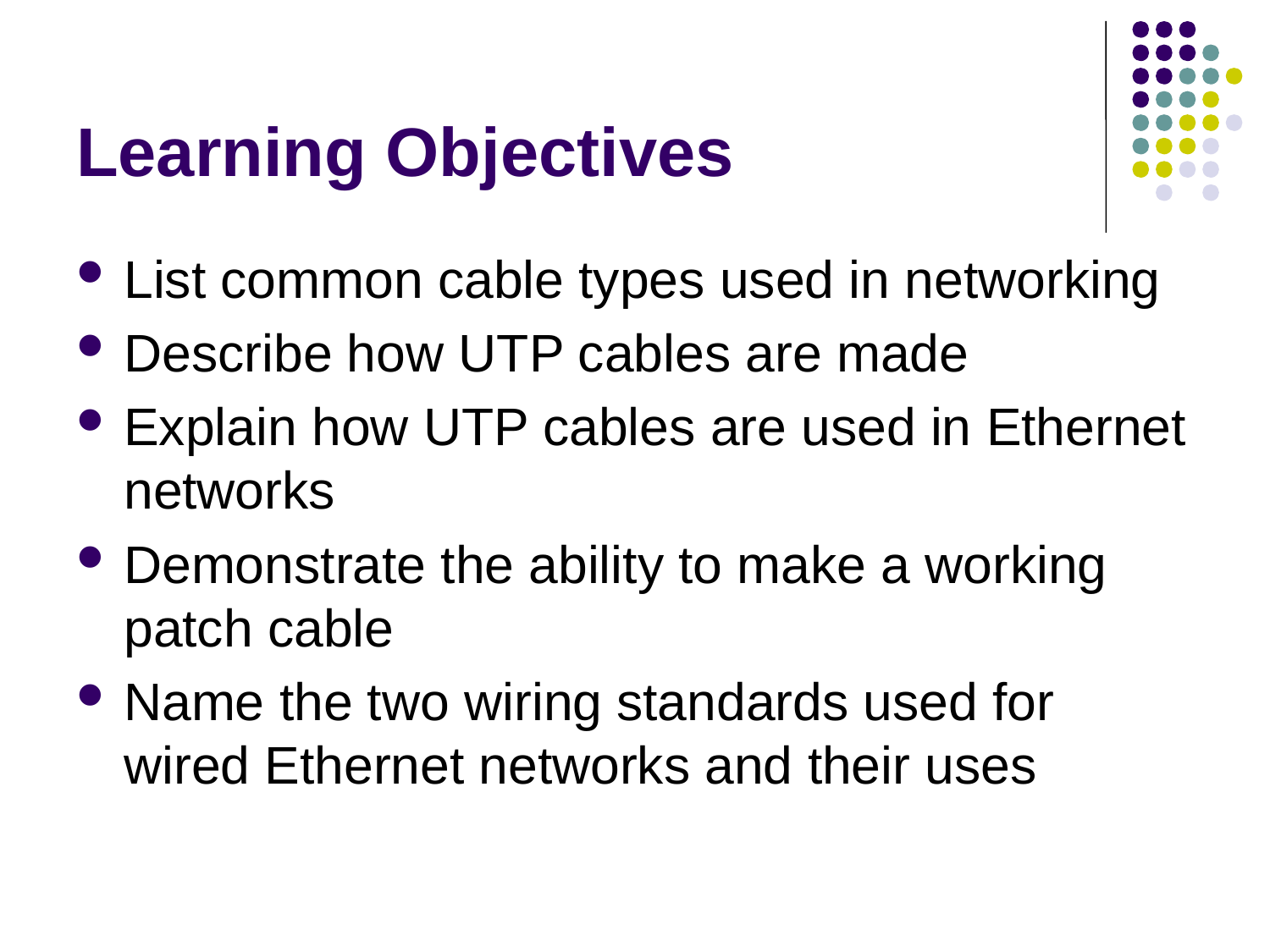

# Learning Objectives
List common cable types used in networking
Describe how UTP cables are made
Explain how UTP cables are used in Ethernet networks
Demonstrate the ability to make a working patch cable
Name the two wiring standards used for wired Ethernet networks and their uses